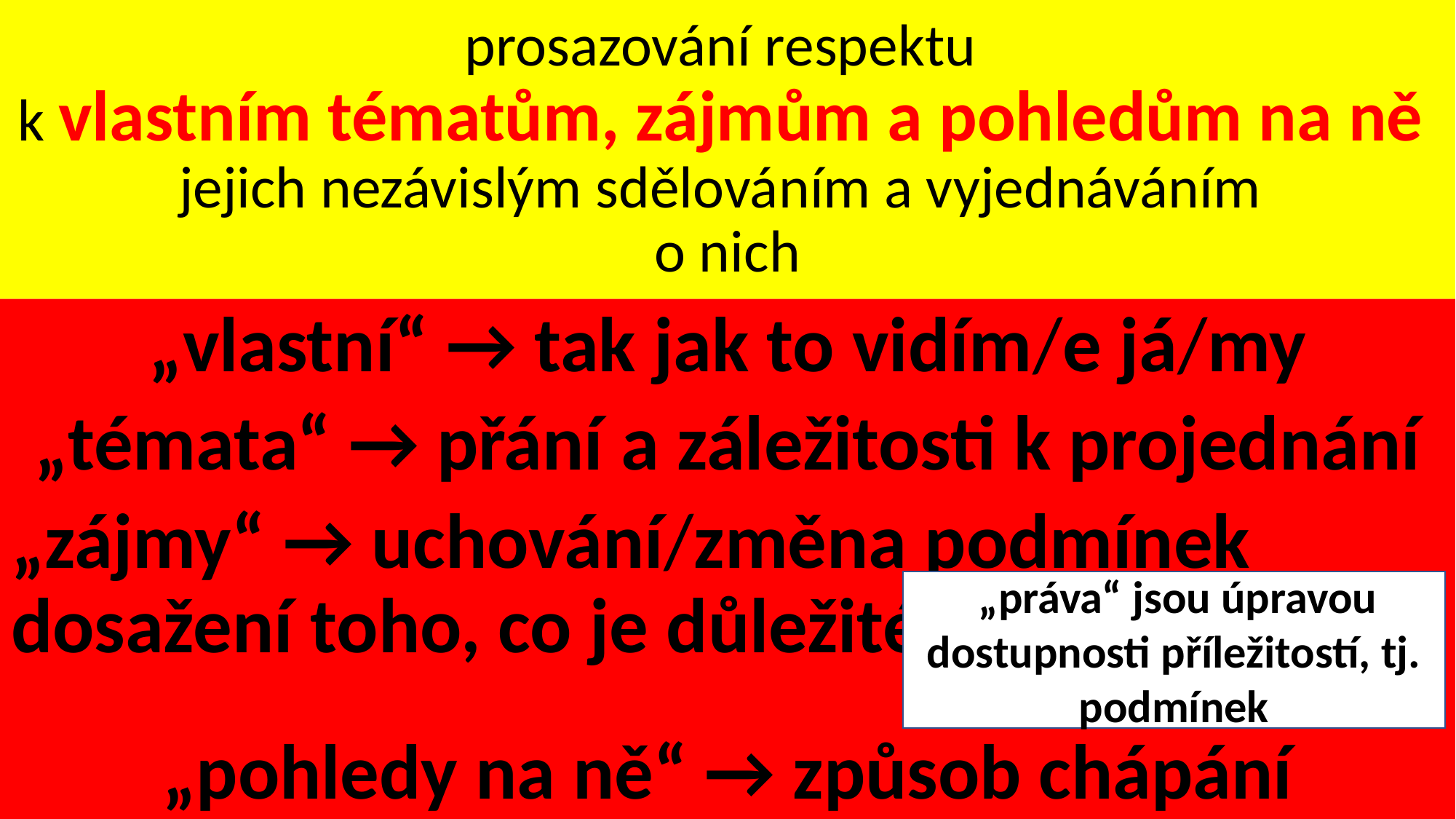

# prosazování respektu k vlastním tématům, zájmům a pohledům na ně jejich nezávislým sdělováním a vyjednáváním o nich
„vlastní“ → tak jak to vidím/e já/my
„témata“ → přání a záležitosti k projednání
„zájmy“ → uchování/změna podmínek dosažení toho, co je důležité

„pohledy na ně“ → způsob chápání
 „práva“ jsou úpravou dostupnosti příležitostí, tj. podmínek